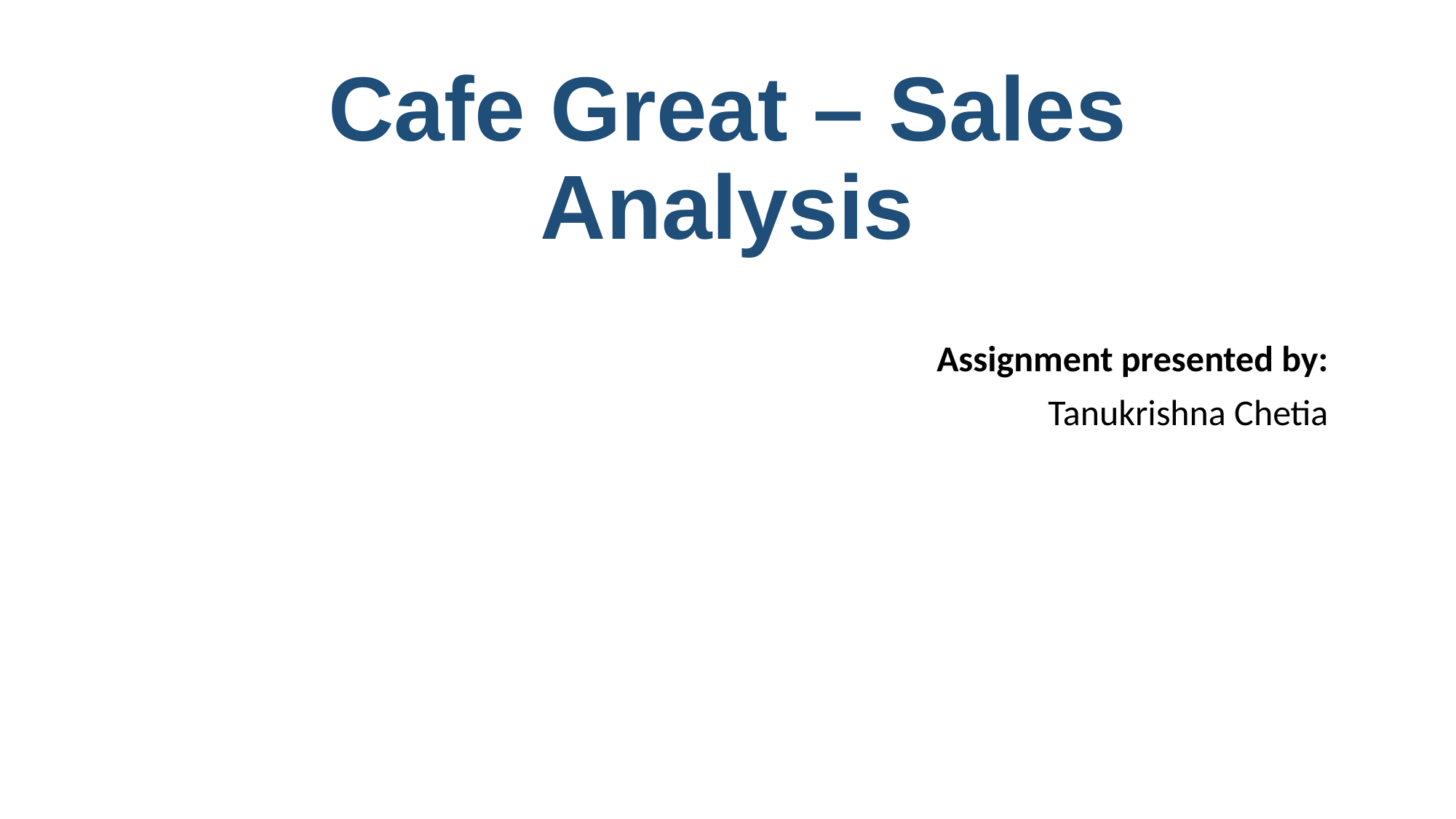

# Cafe Great – Sales Analysis
Assignment presented by:
Tanukrishna Chetia